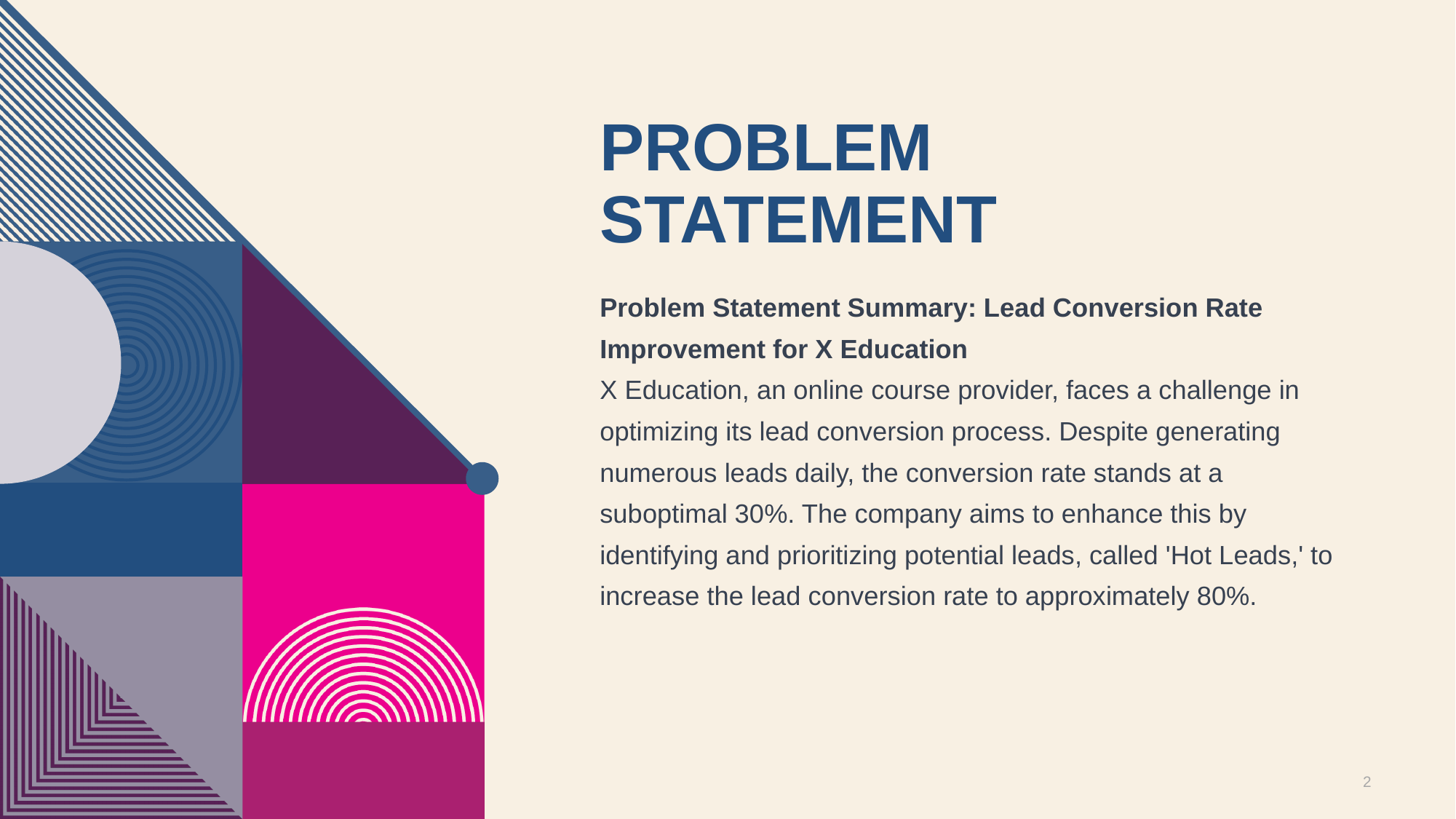

# Problem Statement
Problem Statement Summary: Lead Conversion Rate Improvement for X Education
X Education, an online course provider, faces a challenge in optimizing its lead conversion process. Despite generating numerous leads daily, the conversion rate stands at a suboptimal 30%. The company aims to enhance this by identifying and prioritizing potential leads, called 'Hot Leads,' to increase the lead conversion rate to approximately 80%.
2